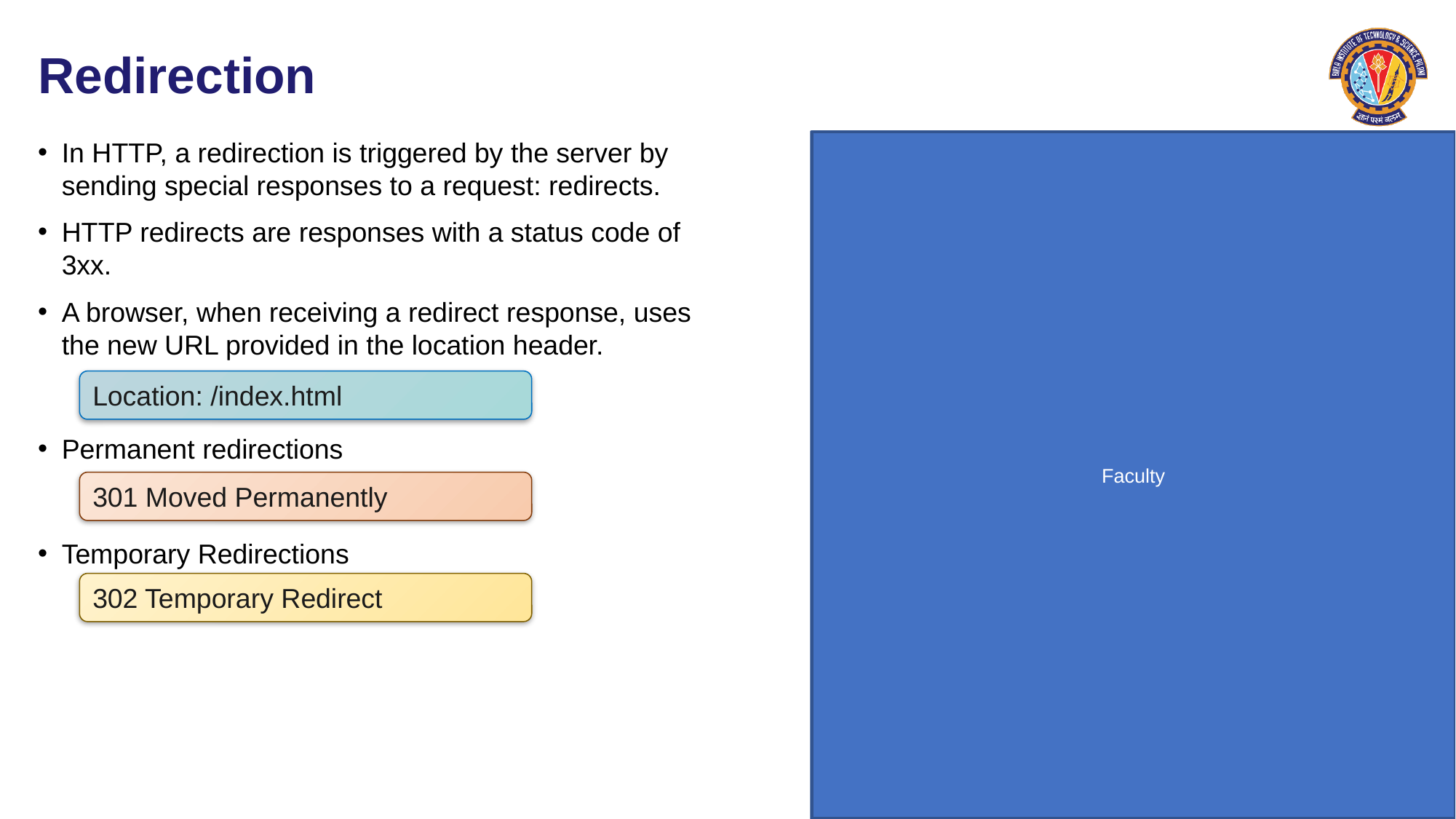

# Redirection
In HTTP, a redirection is triggered by the server by sending special responses to a request: redirects.
HTTP redirects are responses with a status code of 3xx.
A browser, when receiving a redirect response, uses the new URL provided in the location header.

Permanent redirections

Temporary Redirections

Location: /index.html
301 Moved Permanently
302 Temporary Redirect